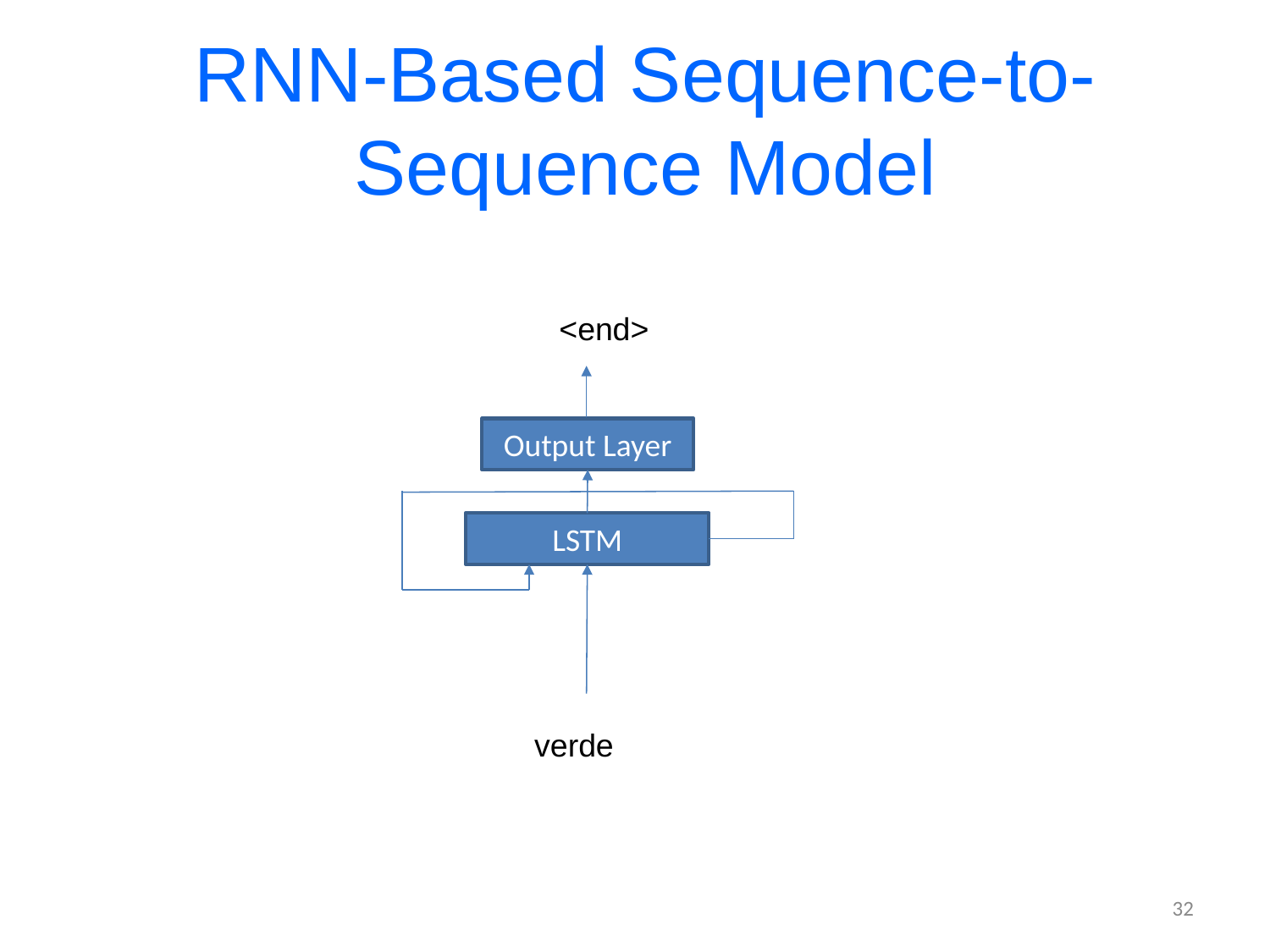

# RNN-Based Sequence-to-Sequence Model
<end>
Output Layer
LSTM
verde
32